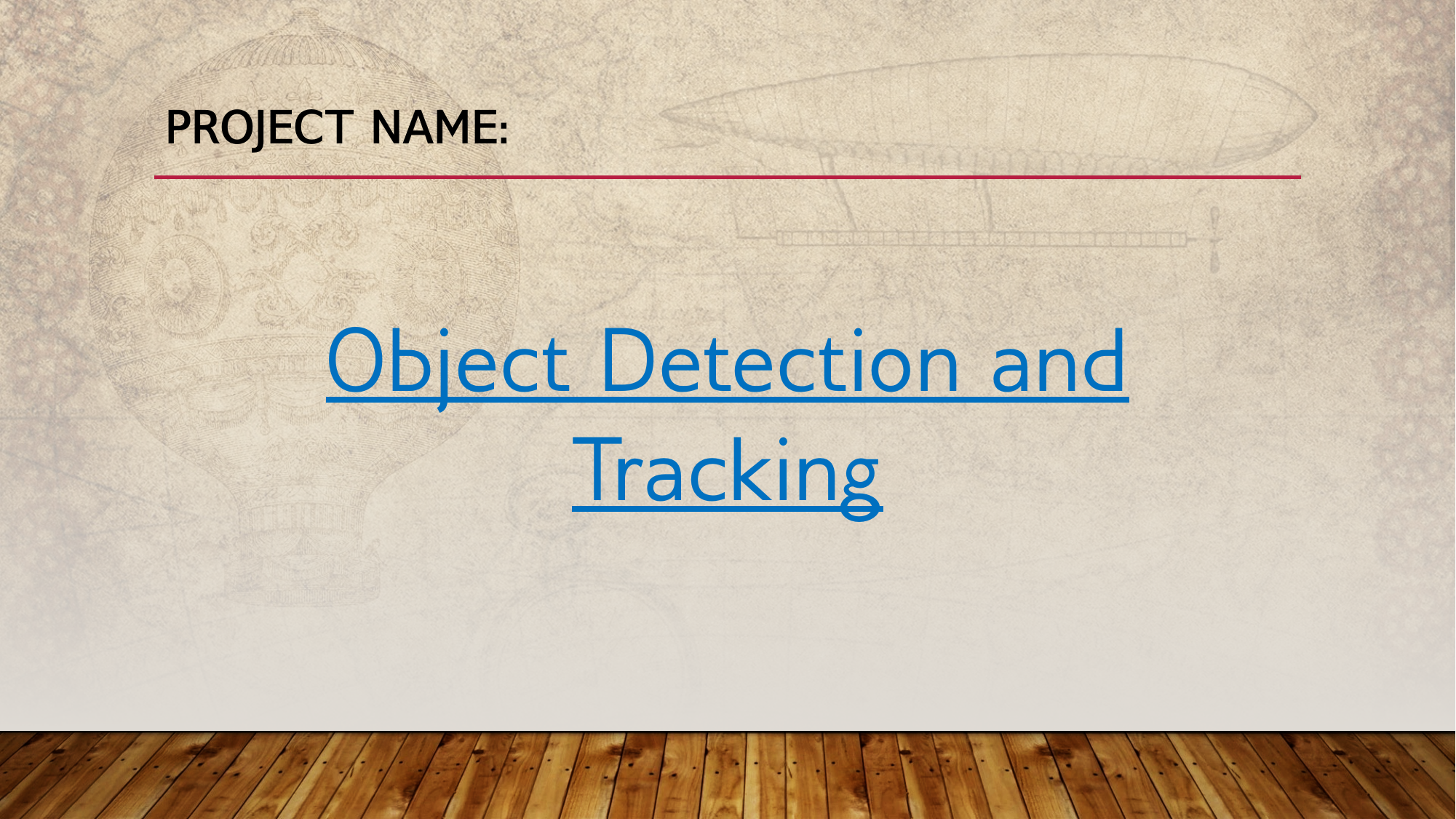

# Project name:
Object Detection and Tracking